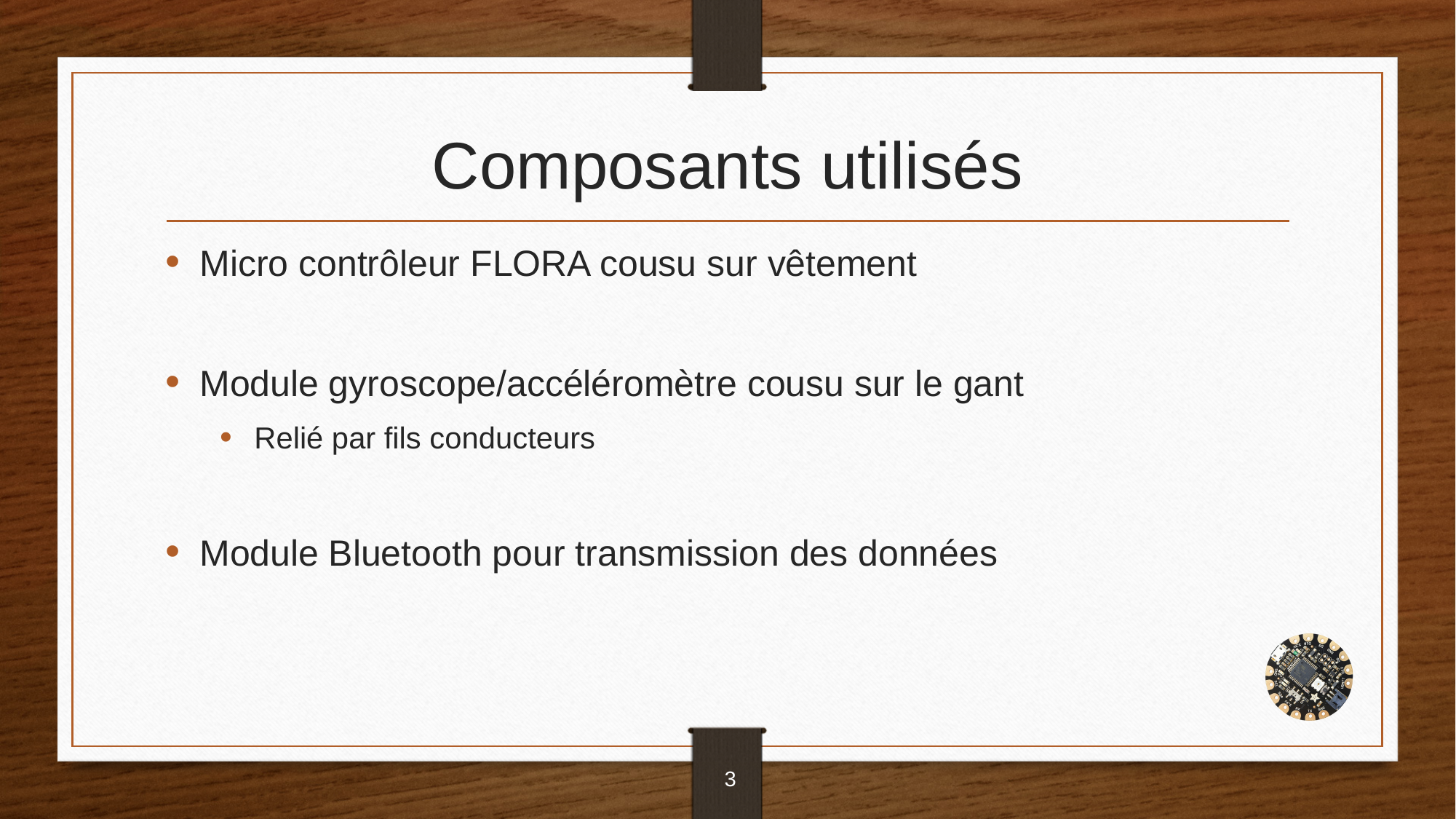

# Composants utilisés
Micro contrôleur FLORA cousu sur vêtement

Module gyroscope/accéléromètre cousu sur le gant
Relié par fils conducteurs

Module Bluetooth pour transmission des données

3